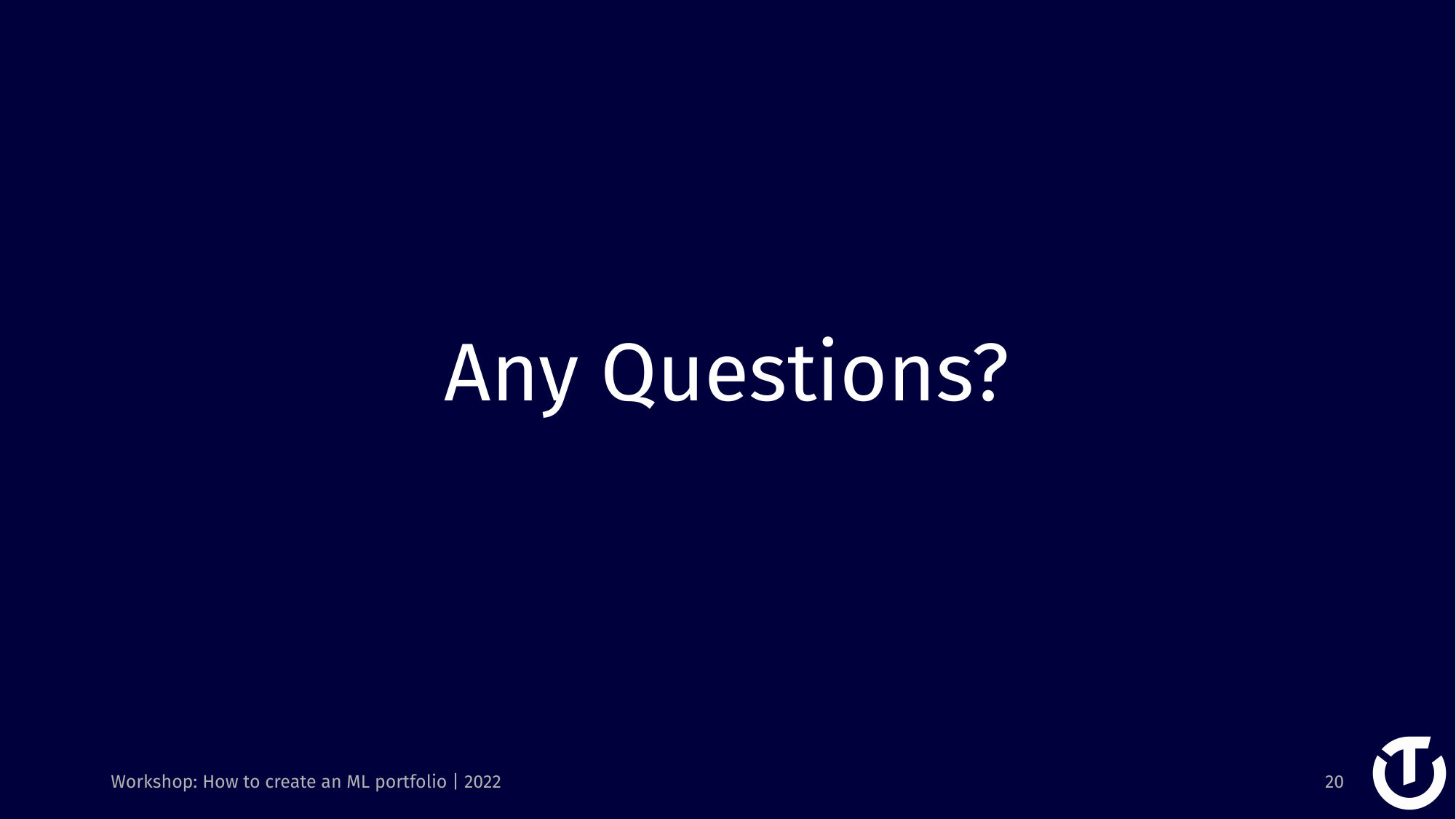

# Any Questions?

Workshop: How to create an ML portfolio | 2022
20